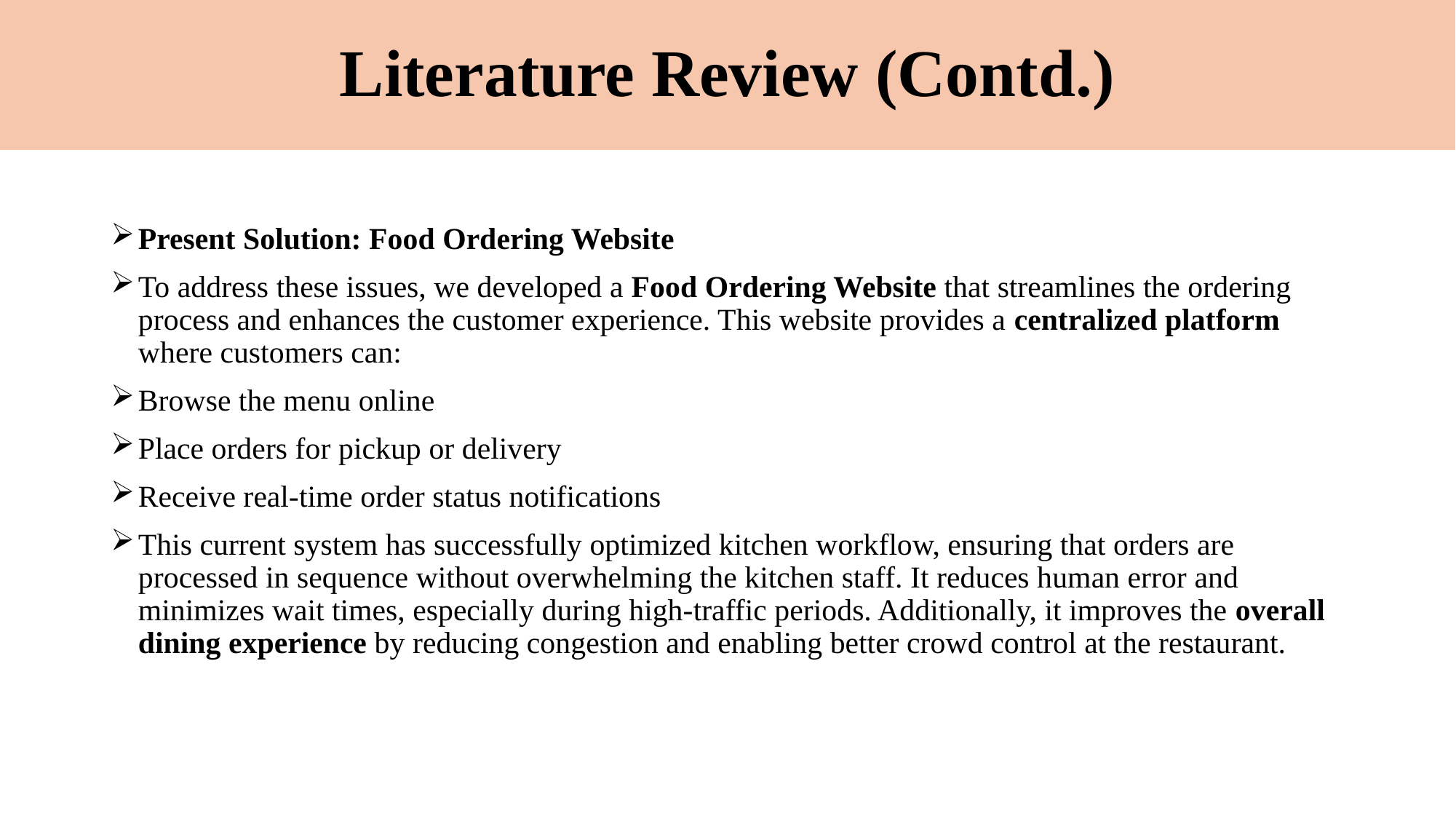

# Literature Review (Contd.)
Present Solution: Food Ordering Website
To address these issues, we developed a Food Ordering Website that streamlines the ordering process and enhances the customer experience. This website provides a centralized platform where customers can:
Browse the menu online
Place orders for pickup or delivery
Receive real-time order status notifications
This current system has successfully optimized kitchen workflow, ensuring that orders are processed in sequence without overwhelming the kitchen staff. It reduces human error and minimizes wait times, especially during high-traffic periods. Additionally, it improves the overall dining experience by reducing congestion and enabling better crowd control at the restaurant.